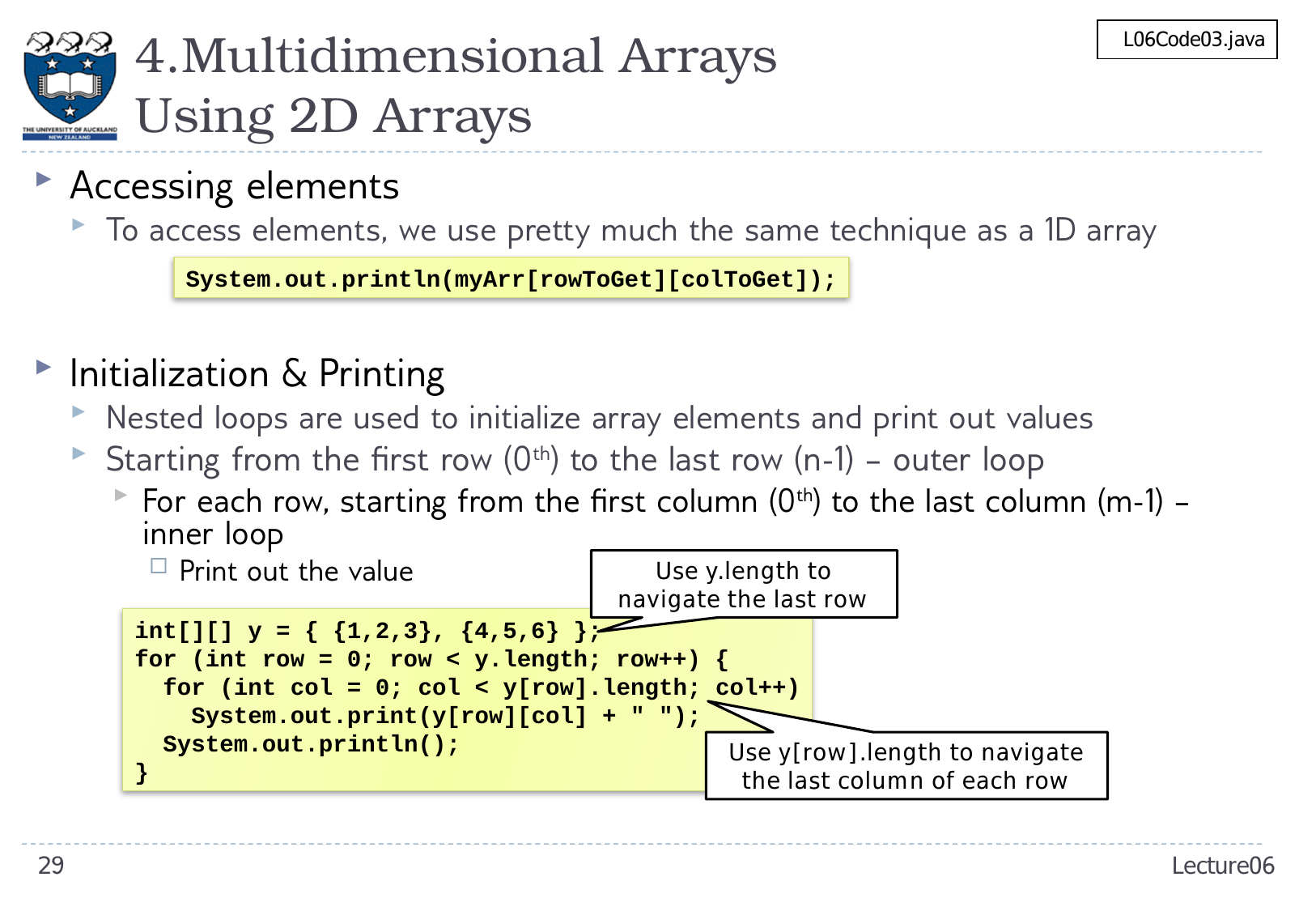

# 4.Multidimensional Arrays Using 2D Arrays
L06Code03.java
Accessing elements
To access elements, we use pretty much the same technique as a 1D array

Initialization & Printing
Nested loops are used to initialize array elements and print out values
Starting from the first row (0th) to the last row (n-1) – outer loop
For each row, starting from the first column (0th) to the last column (m-1) – inner loop
Print out the value

System.out.println(myArr[rowToGet][colToGet]);
Use y.length to navigate the last row
int[][] y = { {1,2,3}, {4,5,6} };
for (int row = 0; row < y.length; row++) {
  for (int col = 0; col < y[row].length; col++)
    System.out.print(y[row][col] + " ");
  System.out.println();
}
Use y[row].length to navigate the last column of each row
29
Lecture06